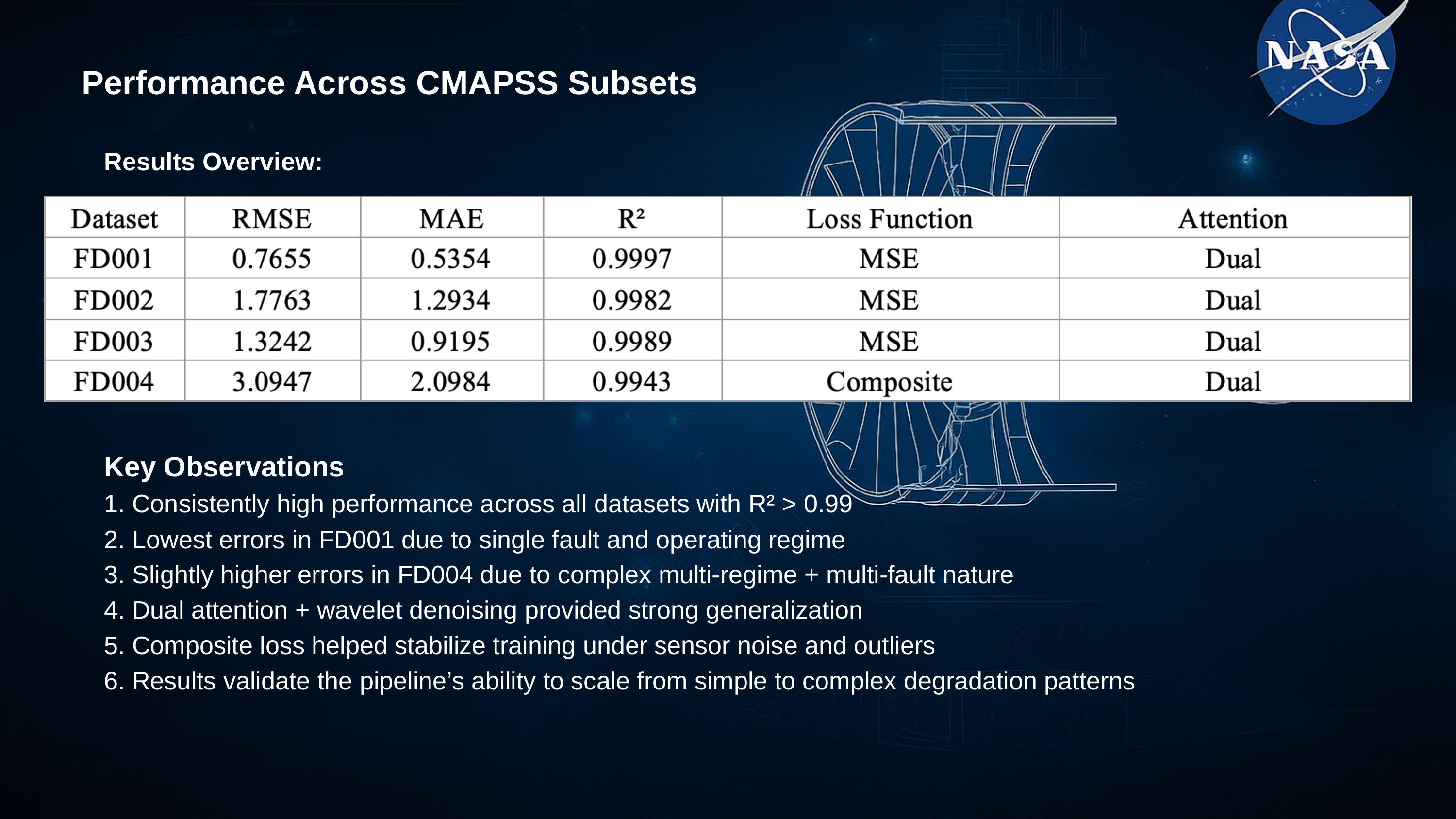

Performance Across CMAPSS Subsets
Results Overview:

Key Observations
1. Consistently high performance across all datasets with R² > 0.99
2. Lowest errors in FD001 due to single fault and operating regime
3. Slightly higher errors in FD004 due to complex multi-regime + multi-fault nature
4. Dual attention + wavelet denoising provided strong generalization
5. Composite loss helped stabilize training under sensor noise and outliers
6. Results validate the pipeline’s ability to scale from simple to complex degradation patterns